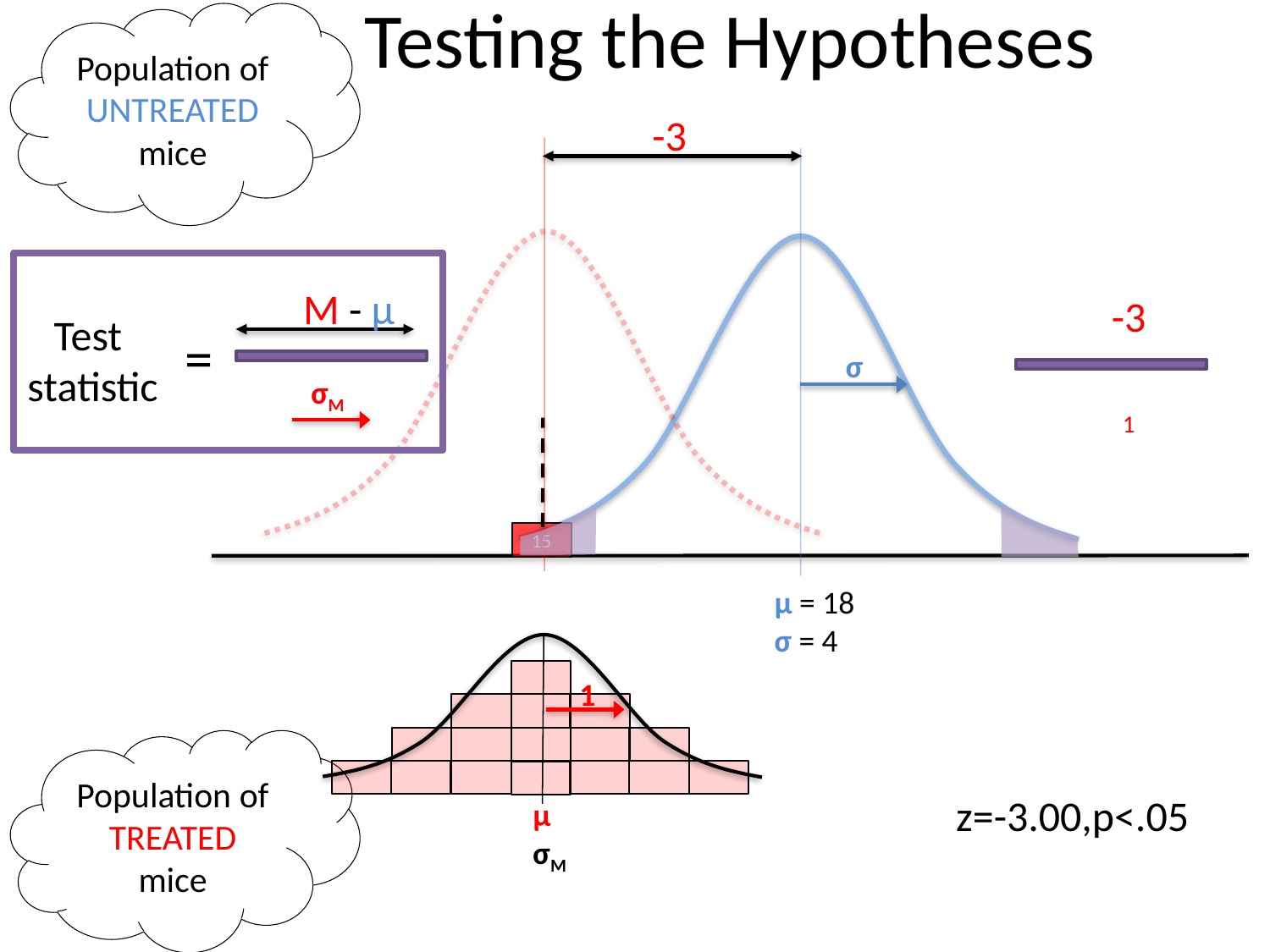

# Testing the Hypotheses
Population of UNTREATED mice
-3

M - µ
-3
Test
statistic
=
σ

σM
1
15

µ = 18
σ = 4

1
µ
σM

Population of TREATED mice

z=-3.00,p<.05